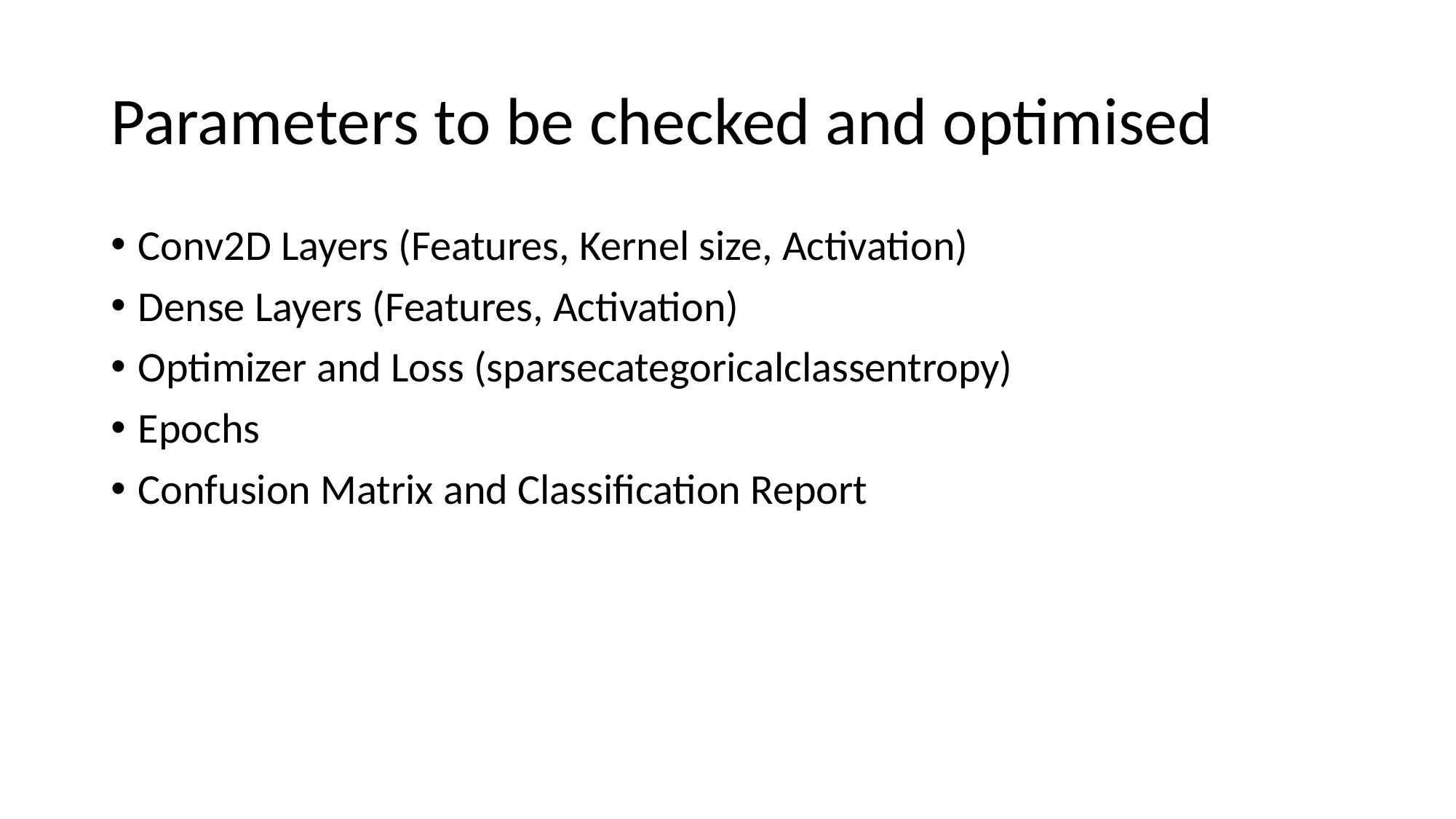

# Parameters to be checked and optimised
Conv2D Layers (Features, Kernel size, Activation)
Dense Layers (Features, Activation)
Optimizer and Loss (sparsecategoricalclassentropy)
Epochs
Confusion Matrix and Classification Report